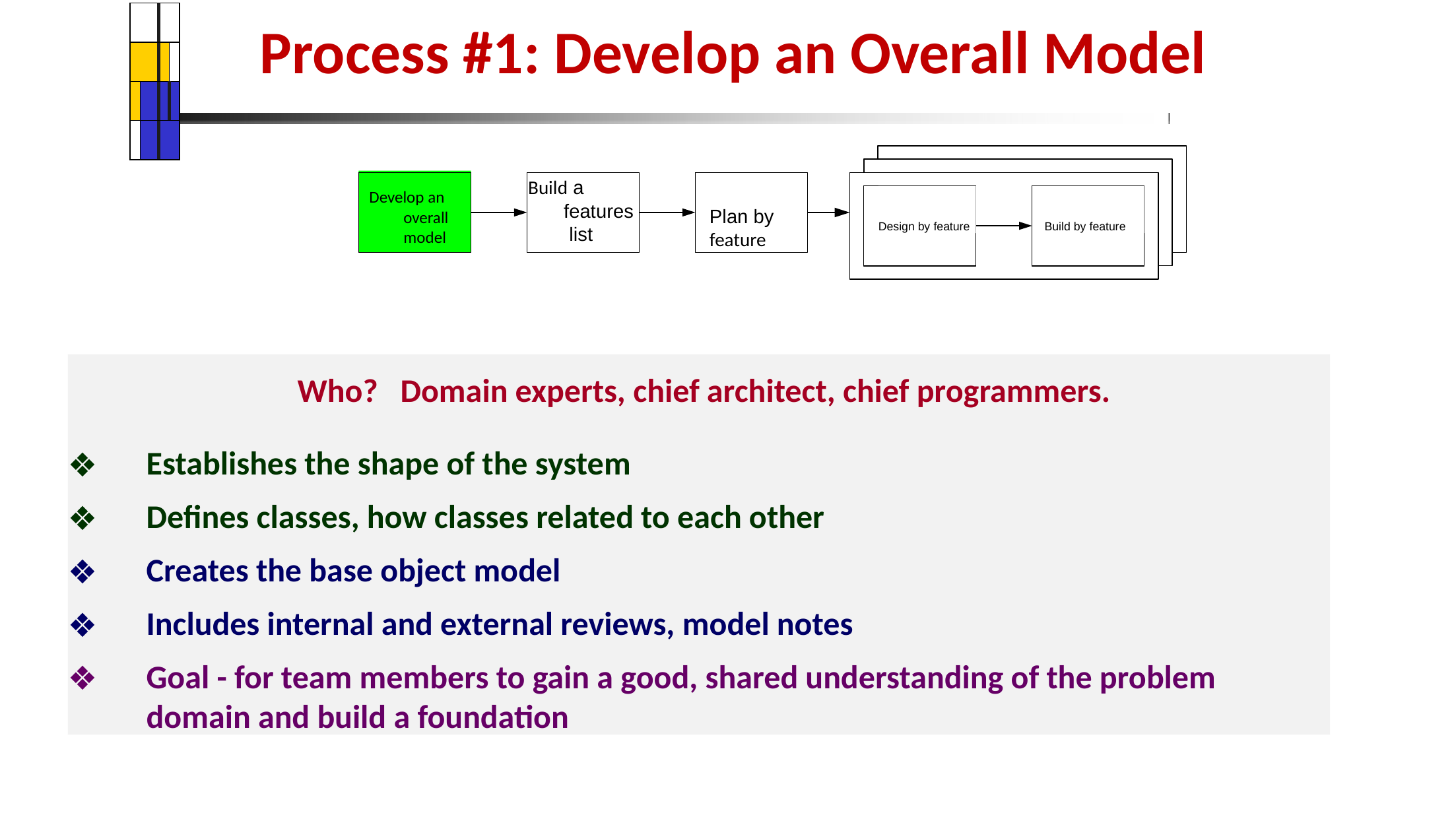

|  |  |  |  |
| --- | --- | --- | --- |
|  |  |  |  |
|  |  |  |  |
|  |  |  |  |
# Process #1: Develop an Overall Model

Build a features  list
Develop an overall  model

Design by feature

Build by feature
Plan by feature

Who?   Domain experts, chief architect, chief programmers.

Establishes the shape of the system
Defines classes, how classes related to each other
Creates the base object model
Includes internal and external reviews, model notes
Goal - for team members to gain a good, shared understanding of the problem  domain and build a foundation